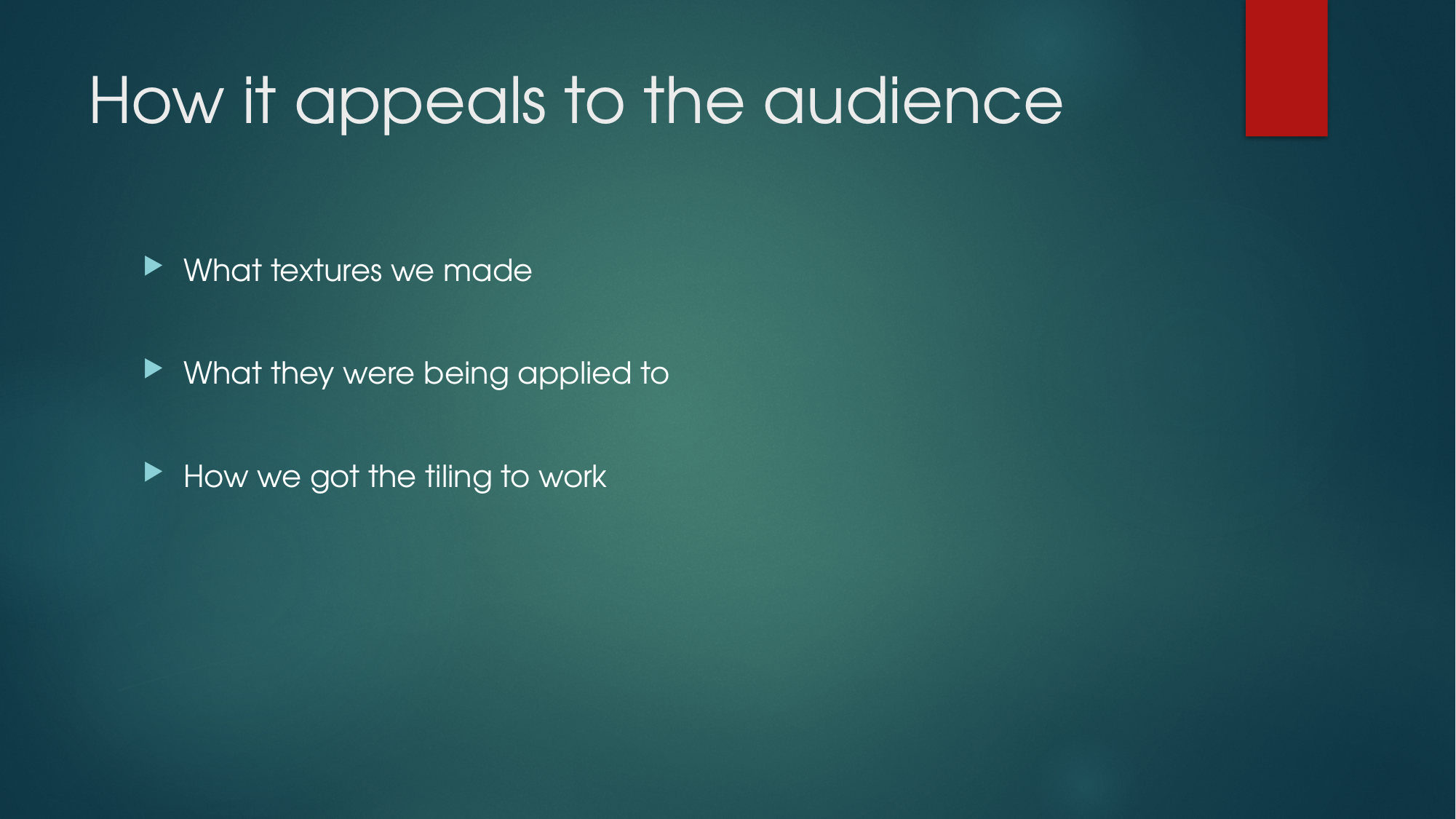

# How it appeals to the audience
What textures we made

What they were being applied to

How we got the tiling to work